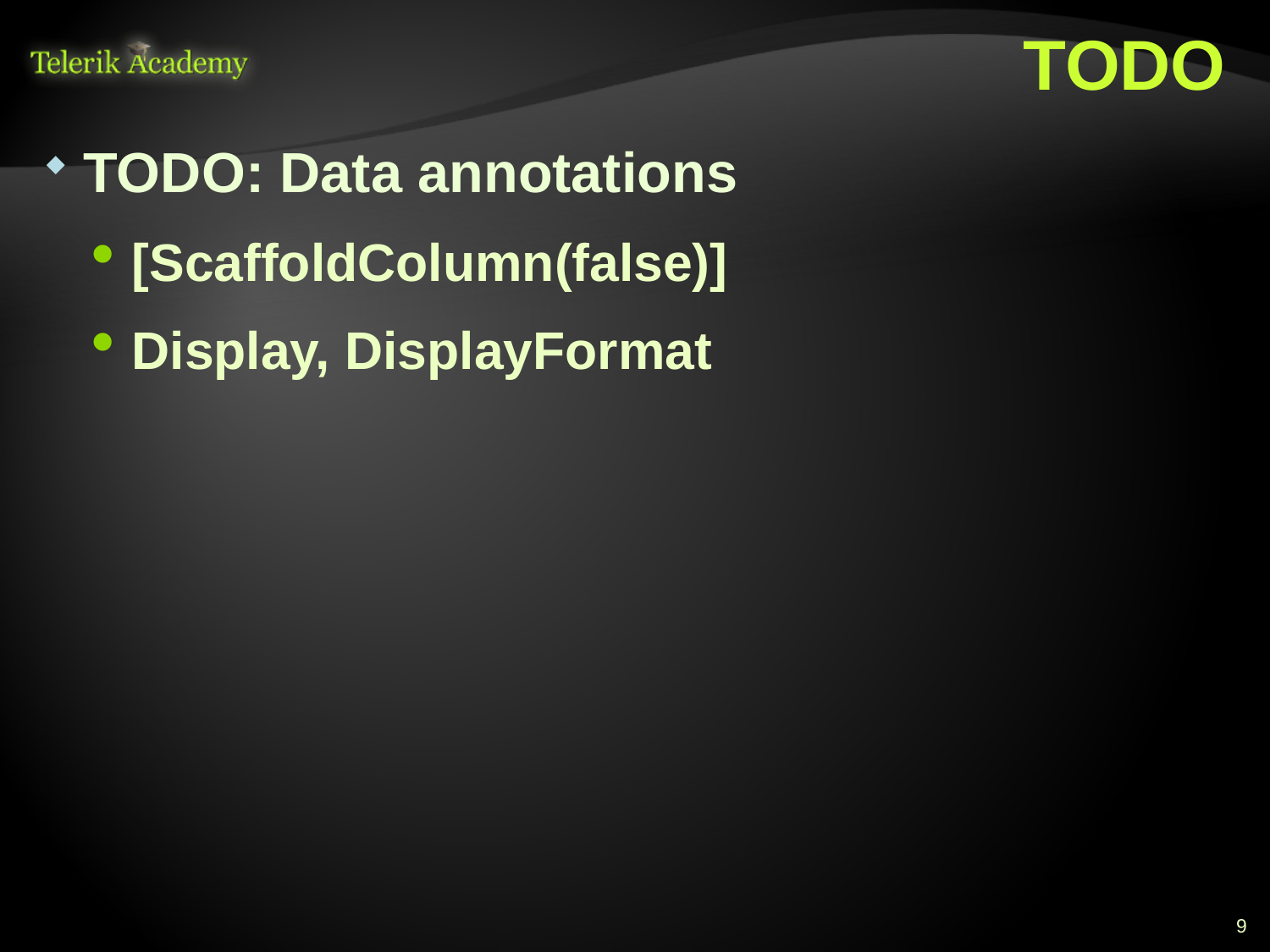

# TODO
TODO: Data annotations
[ScaffoldColumn(false)]
Display, DisplayFormat
9